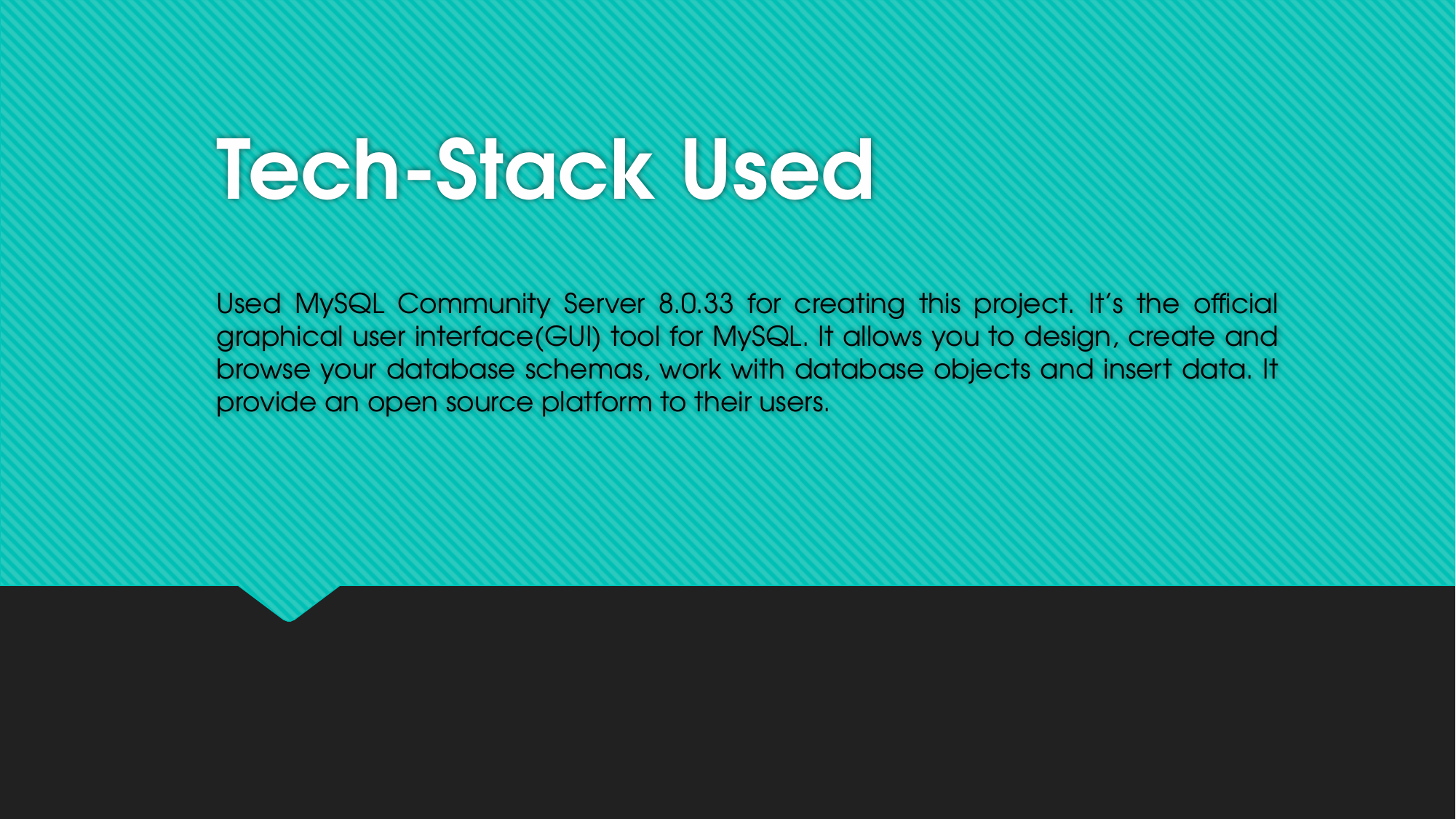

# Tech-Stack Used
Used MySQL Community Server 8.0.33 for creating this project. It’s the official graphical user interface(GUI) tool for MySQL. It allows you to design, create and browse your database schemas, work with database objects and insert data. It provide an open source platform to their users.